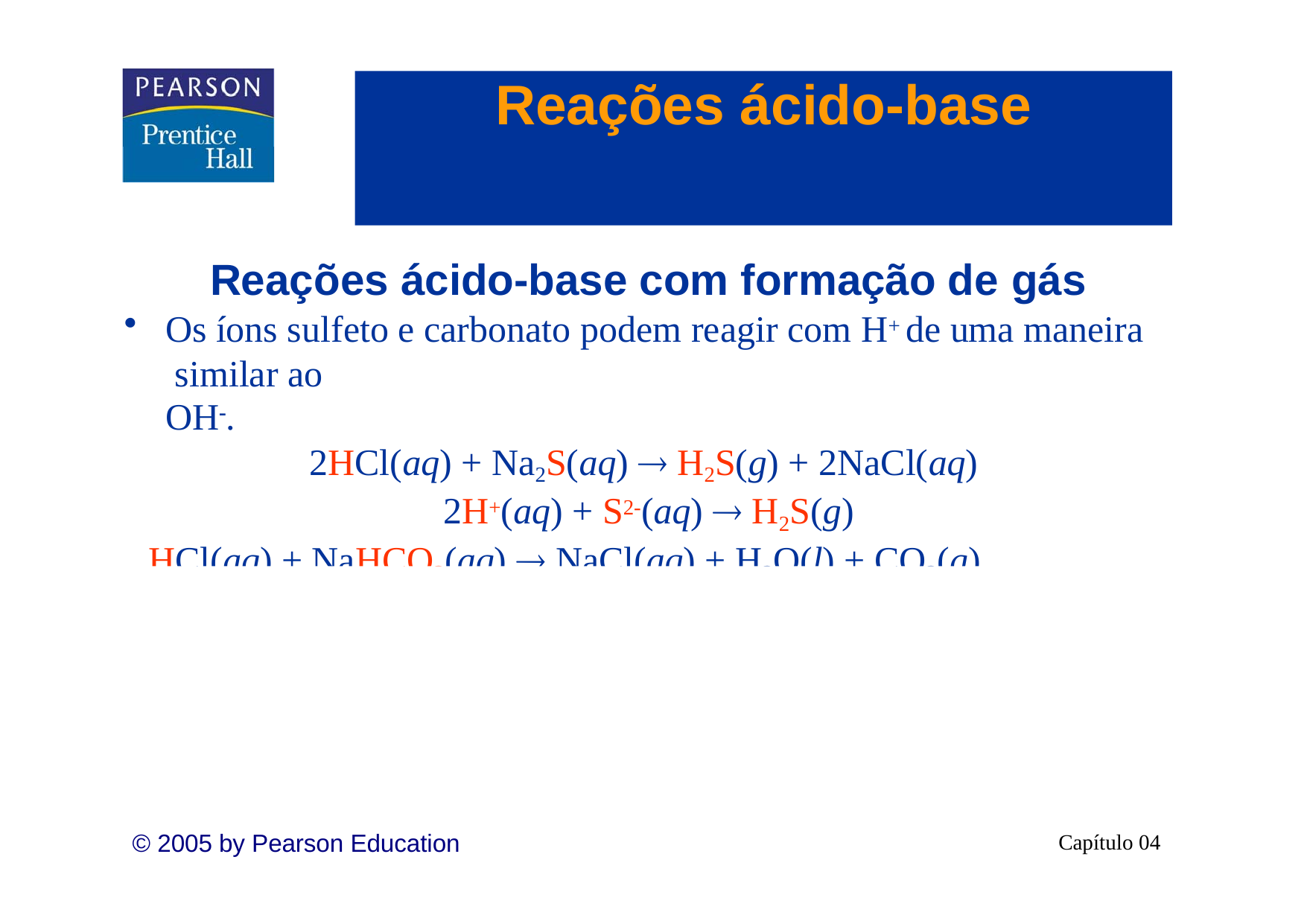

# Reações ácido-base
Reações ácido-base com formação de gás
Os íons sulfeto e carbonato podem reagir com H+ de uma maneira  similar ao
OH−.
2HCl(aq) + Na2S(aq) → H2S(g) + 2NaCl(aq)  2H+(aq) + S2-(aq) → H2S(g)
HCl(aq) + NaHCO3(aq) → NaCl(aq) + H2O(l) + CO2(g)

© 2005 by Pearson Education
Capítulo 04